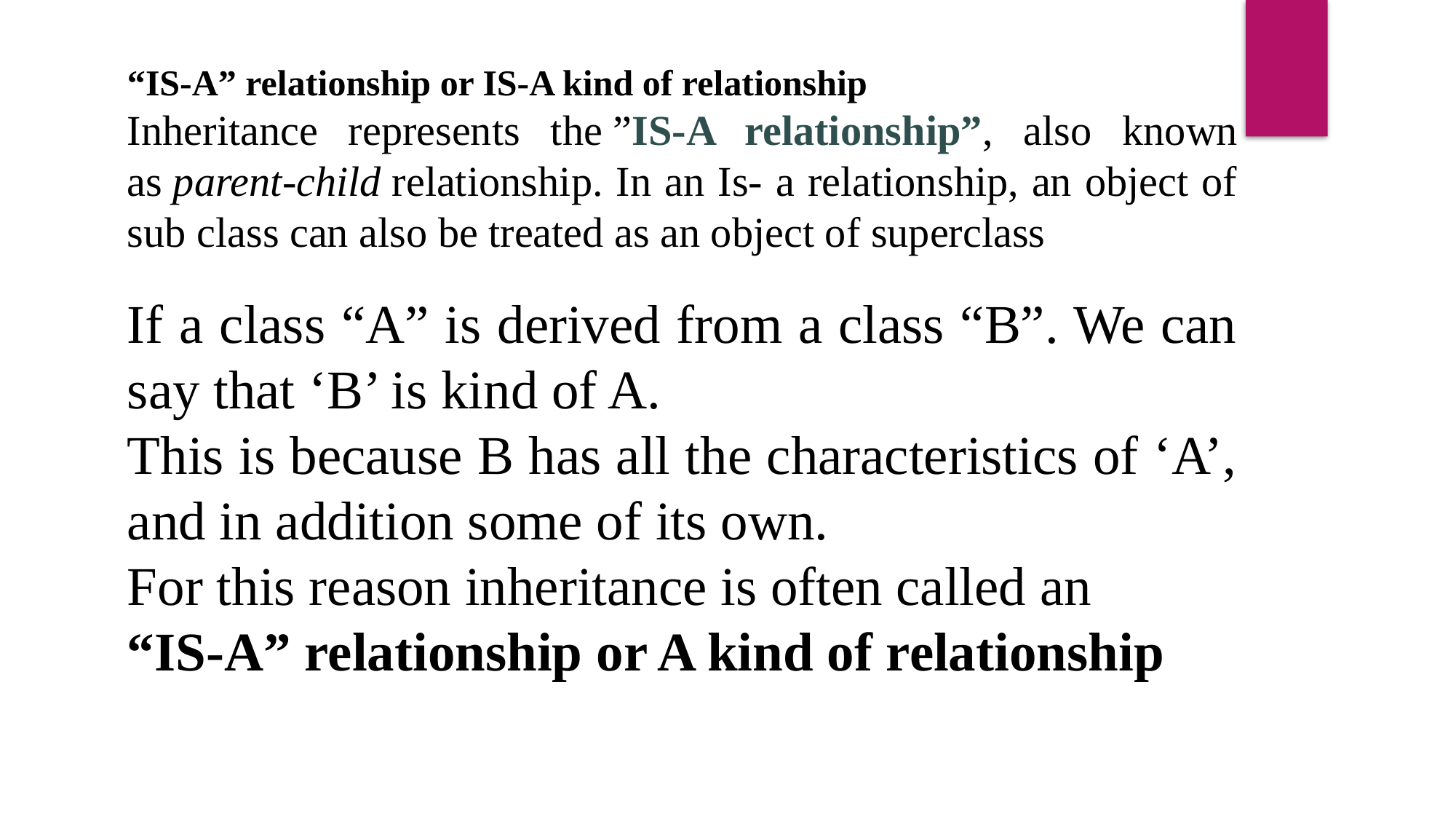

“IS-A” relationship or IS-A kind of relationship
Inheritance represents the ”IS-A relationship”, also known as parent-child relationship. In an Is- a relationship, an object of sub class can also be treated as an object of superclass
If a class “A” is derived from a class “B”. We can say that ‘B’ is kind of A.
This is because B has all the characteristics of ‘A’, and in addition some of its own.
For this reason inheritance is often called an
“IS-A” relationship or A kind of relationship